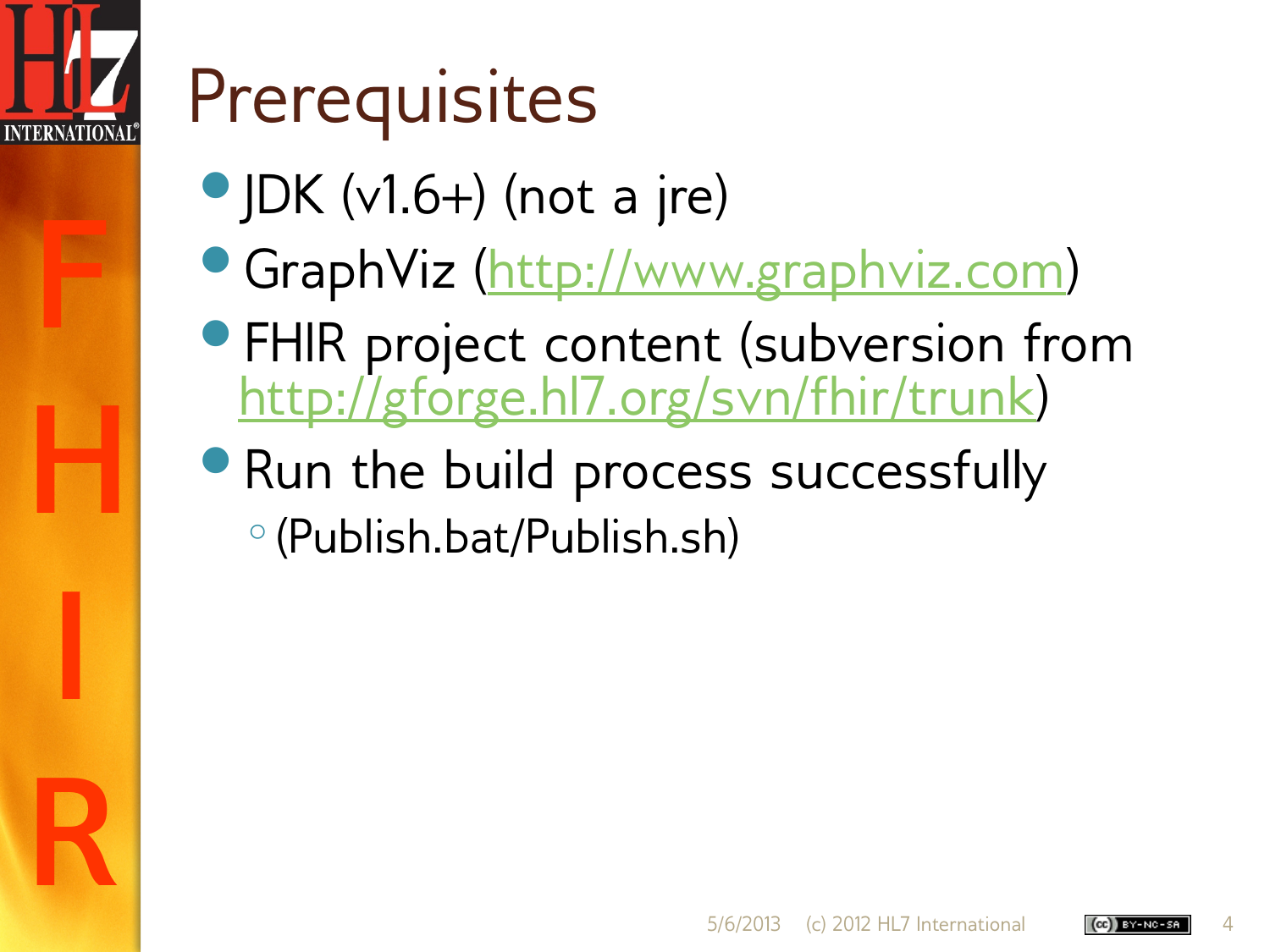

# Prerequisites
JDK (v1.6+) (not a jre)
GraphViz (http://www.graphviz.com)
FHIR project content (subversion from http://gforge.hl7.org/svn/fhir/trunk)
Run the build process successfully
(Publish.bat/Publish.sh)

5/6/2013
(c) 2012 HL7 International
4